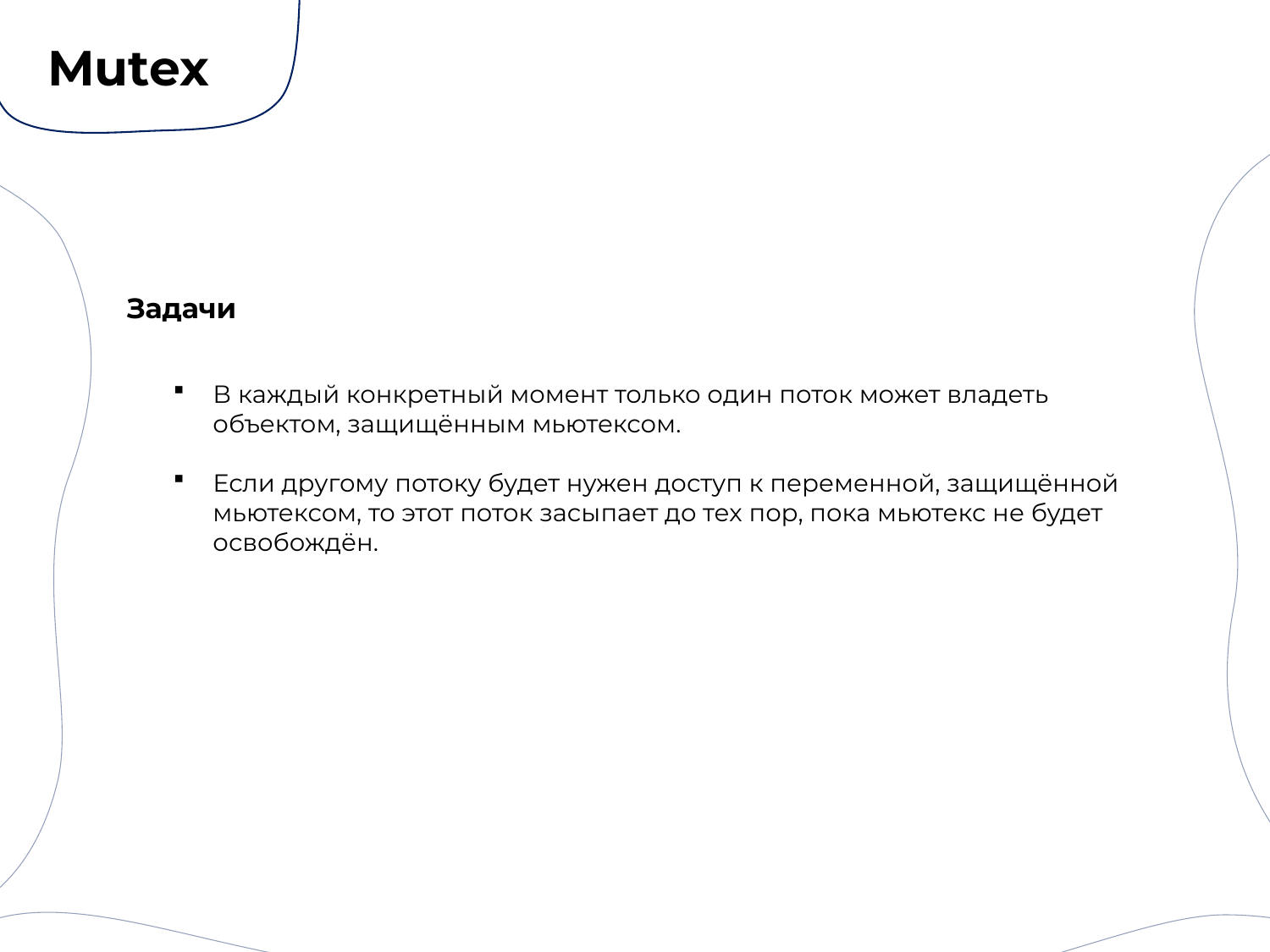

# Mutex
Задачи
В каждый конкретный момент только один поток может владеть объектом, защищённым мьютексом.

Если другому потоку будет нужен доступ к переменной, защищённой мьютексом, то этот поток засыпает до тех пор, пока мьютекс не будет освобождён.